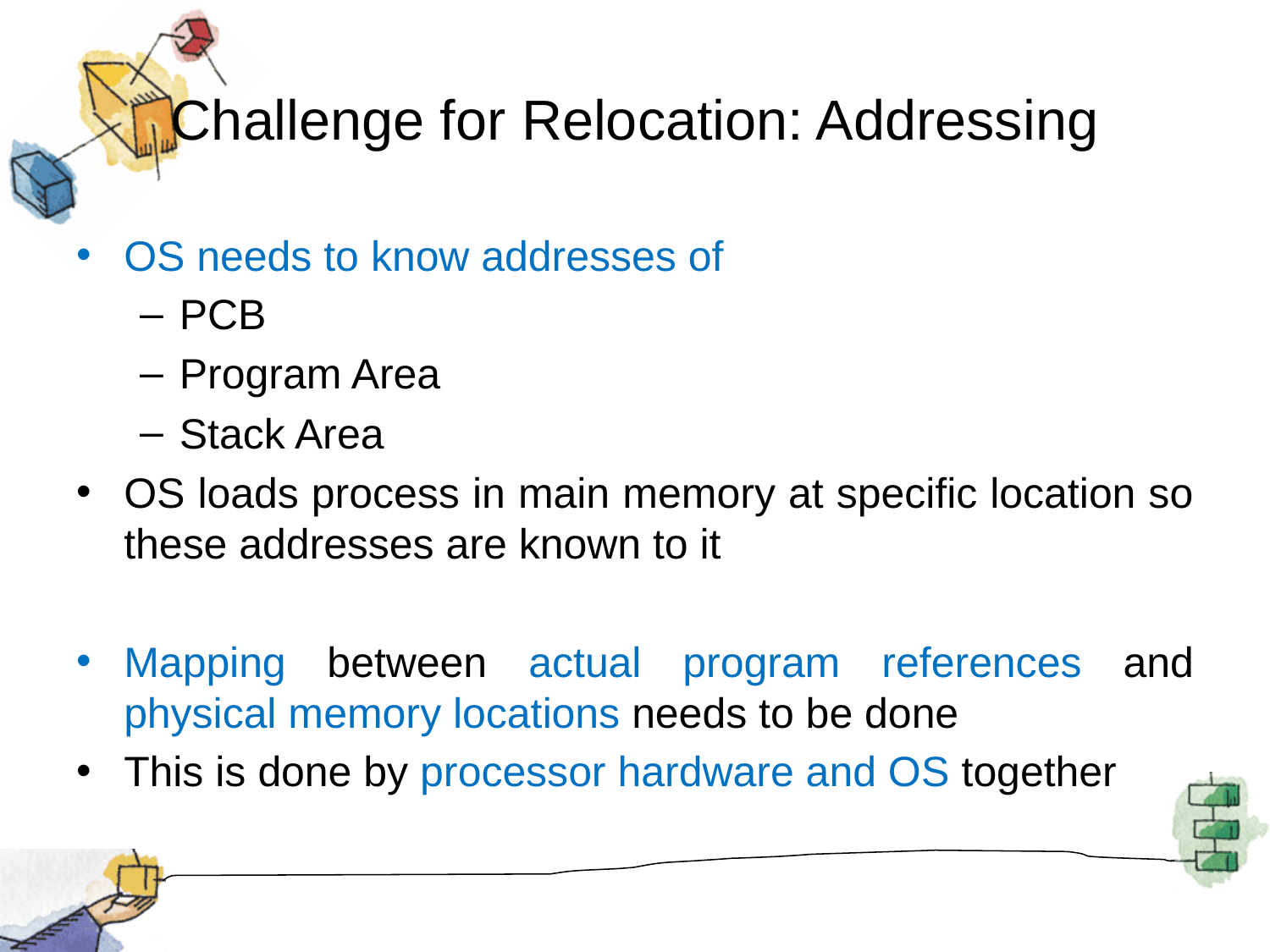

# Challenge for Relocation: Addressing
OS needs to know addresses of
PCB
Program Area
Stack Area
OS loads process in main memory at specific location so these addresses are known to it

Mapping between actual program references and physical memory locations needs to be done
This is done by processor hardware and OS together